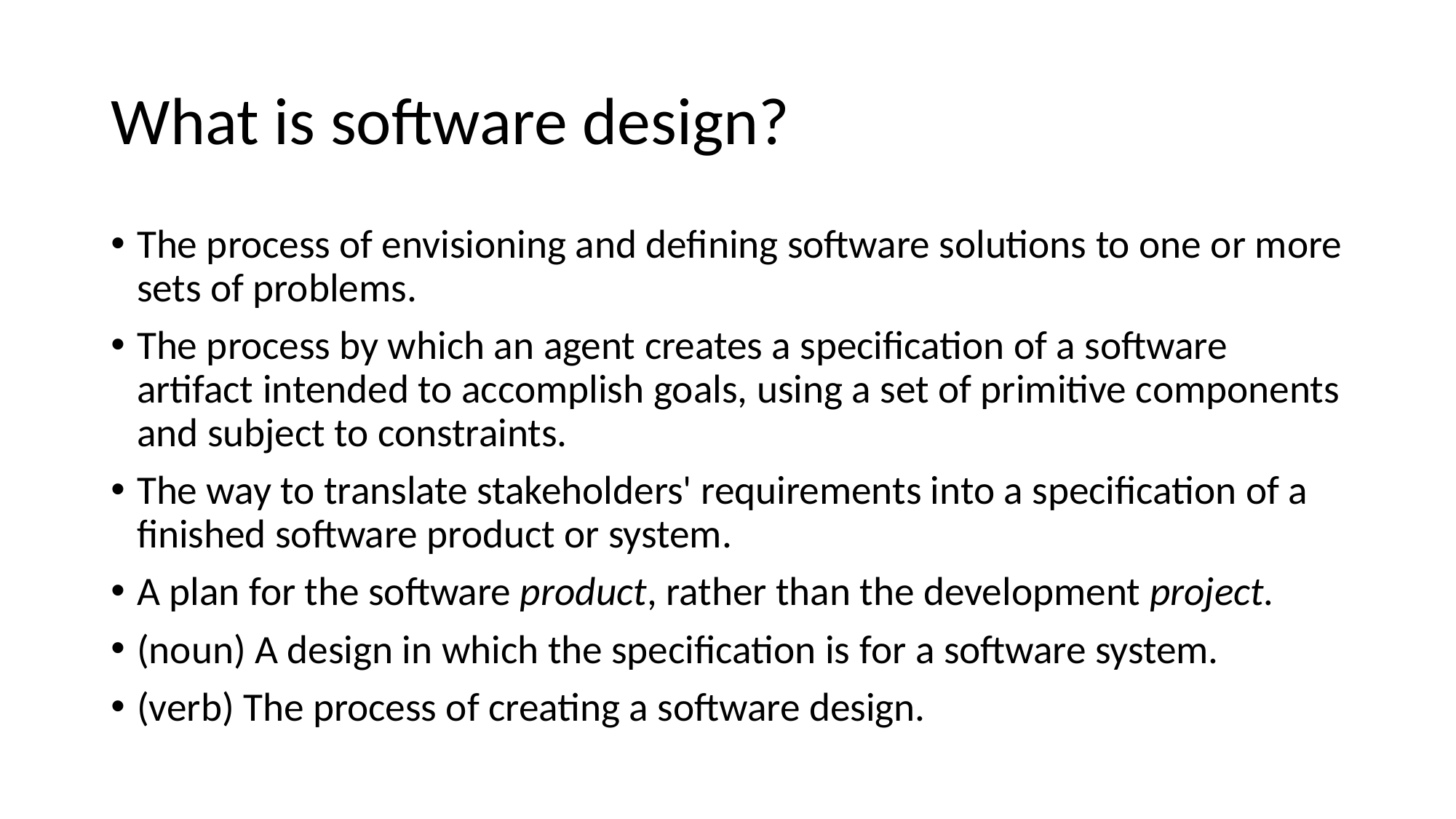

# What is software design?
The process of envisioning and defining software solutions to one or more sets of problems.
The process by which an agent creates a specification of a software artifact intended to accomplish goals, using a set of primitive components and subject to constraints.
The way to translate stakeholders' requirements into a specification of a finished software product or system.
A plan for the software product, rather than the development project.
(noun) A design in which the specification is for a software system.
(verb) The process of creating a software design.